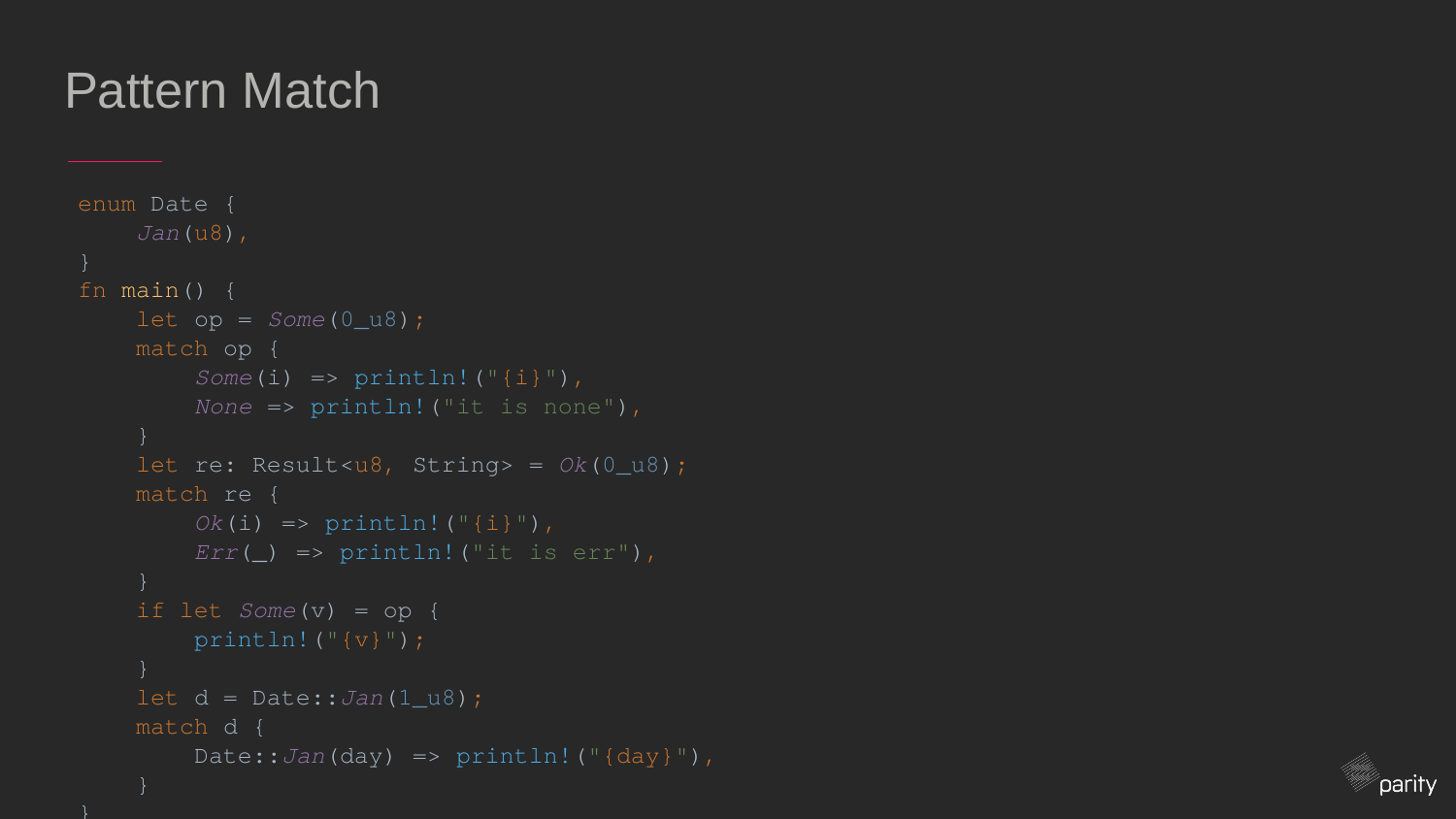

# Pattern Match
enum Date {
    Jan(u8),
}
fn main() {
    let op = Some(0_u8);
    match op {
        Some(i) => println!("{i}"),
        None => println!("it is none"),
    }
    let re: Result<u8, String> = Ok(0_u8);
    match re {
        Ok(i) => println!("{i}"),
        Err(_) => println!("it is err"),
    }
    if let Some(v) = op {
        println!("{v}");
    }
    let d = Date::Jan(1_u8);
    match d {
        Date::Jan(day) => println!("{day}"),
    }
}